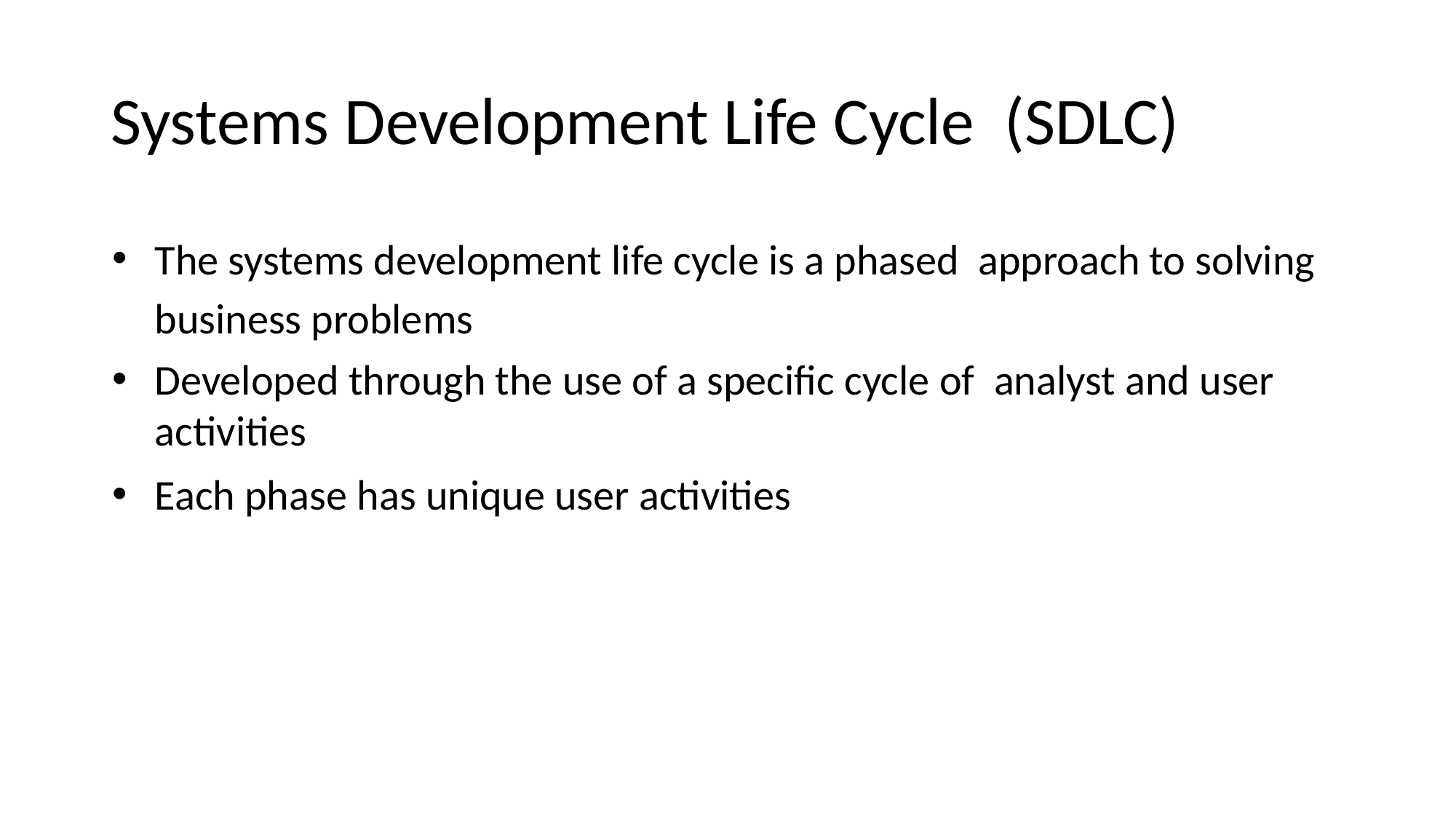

# Systems Development Life Cycle  (SDLC)
The systems development life cycle is a phased  approach to solving business problems
Developed through the use of a speciﬁc cycle of  analyst and user activities
Each phase has unique user activities